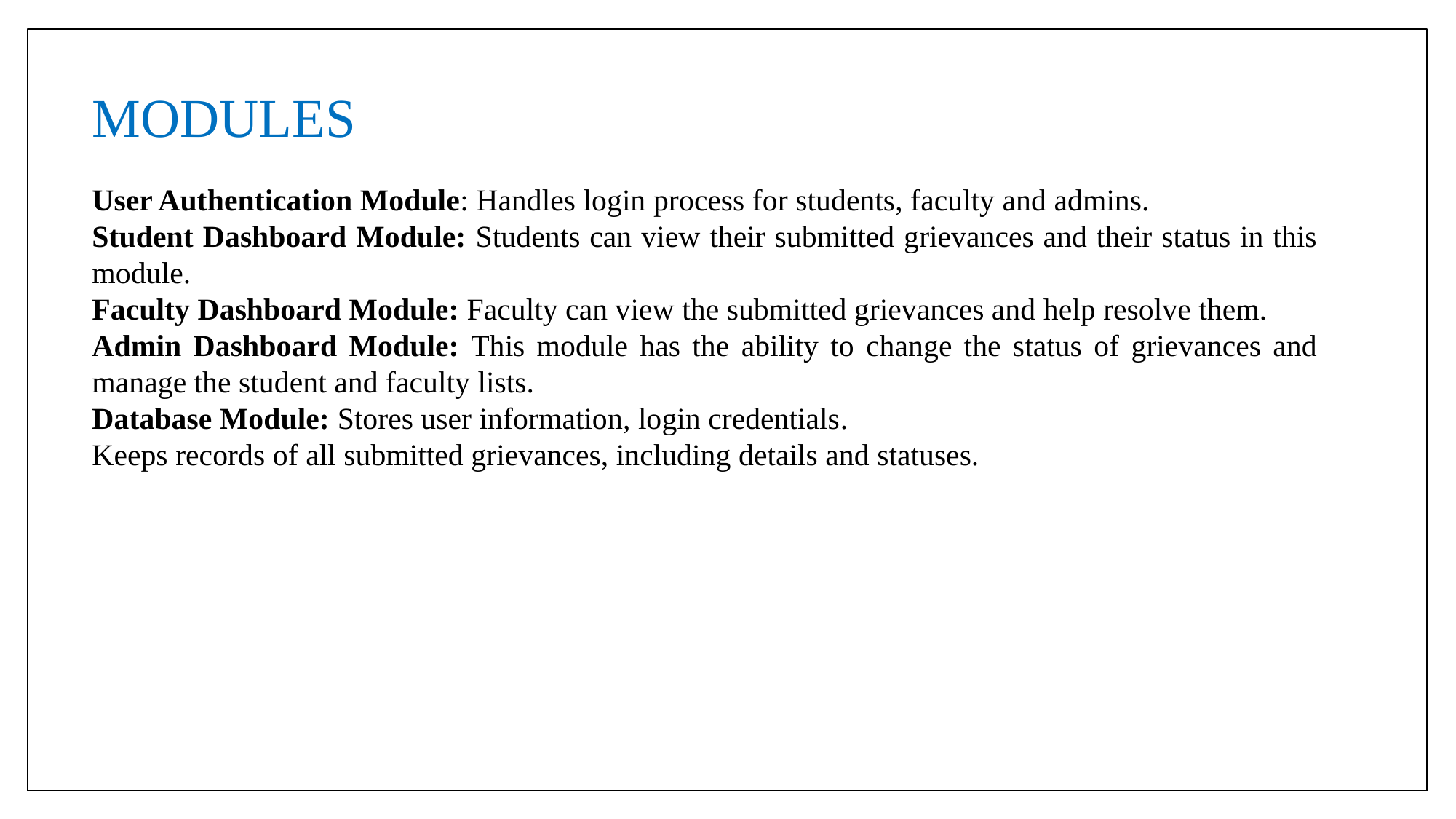

MODULES
User Authentication Module: Handles login process for students, faculty and admins.
Student Dashboard Module: Students can view their submitted grievances and their status in this module.
Faculty Dashboard Module: Faculty can view the submitted grievances and help resolve them.
Admin Dashboard Module: This module has the ability to change the status of grievances and manage the student and faculty lists.
Database Module: Stores user information, login credentials.
Keeps records of all submitted grievances, including details and statuses.